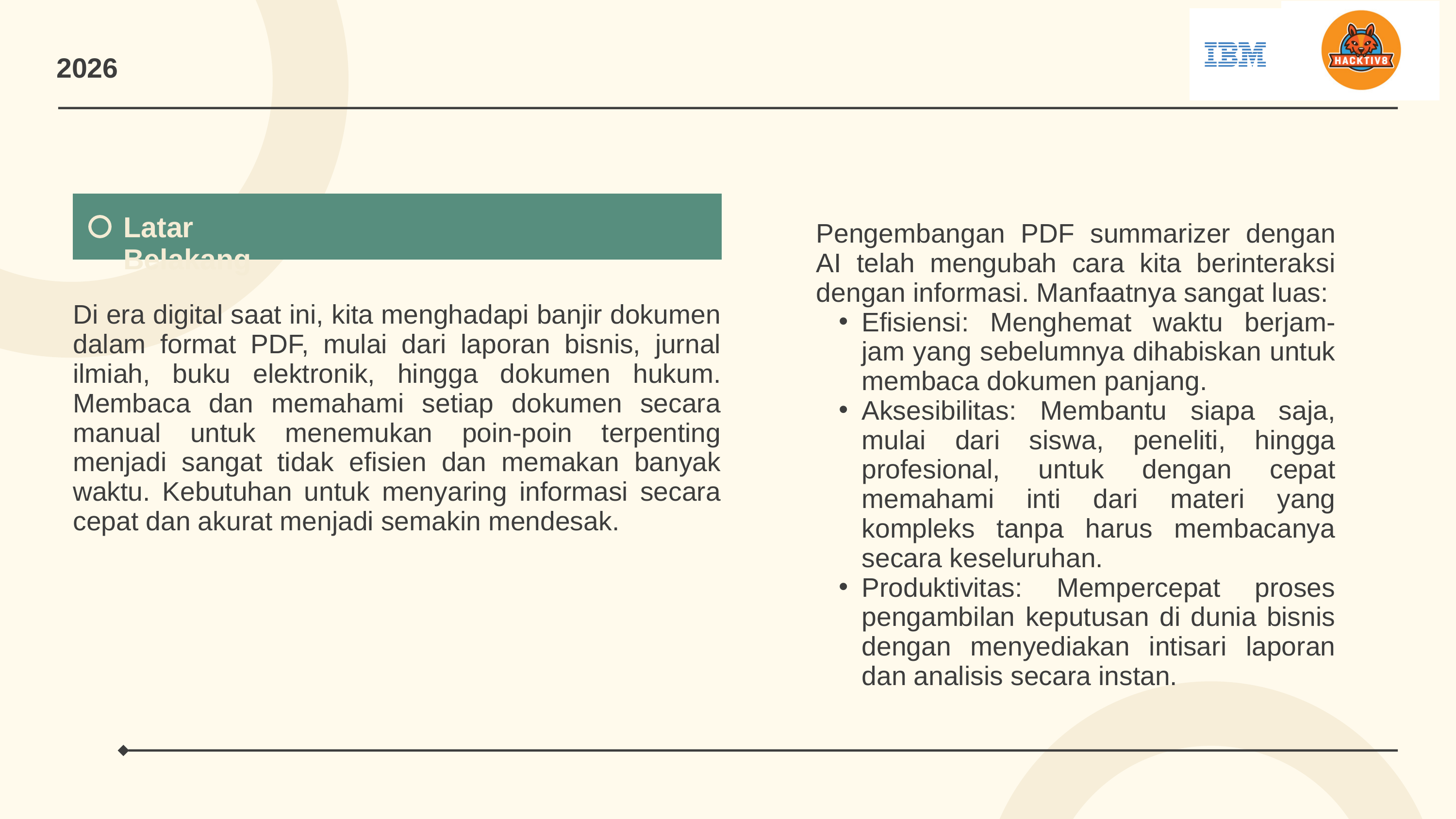

2026

Latar Belakang

Pengembangan PDF summarizer dengan AI telah mengubah cara kita berinteraksi dengan informasi. Manfaatnya sangat luas:
Efisiensi: Menghemat waktu berjam-jam yang sebelumnya dihabiskan untuk membaca dokumen panjang.
Aksesibilitas: Membantu siapa saja, mulai dari siswa, peneliti, hingga profesional, untuk dengan cepat memahami inti dari materi yang kompleks tanpa harus membacanya secara keseluruhan.
Produktivitas: Mempercepat proses pengambilan keputusan di dunia bisnis dengan menyediakan intisari laporan dan analisis secara instan.

Di era digital saat ini, kita menghadapi banjir dokumen dalam format PDF, mulai dari laporan bisnis, jurnal ilmiah, buku elektronik, hingga dokumen hukum. Membaca dan memahami setiap dokumen secara manual untuk menemukan poin-poin terpenting menjadi sangat tidak efisien dan memakan banyak waktu. Kebutuhan untuk menyaring informasi secara cepat dan akurat menjadi semakin mendesak.